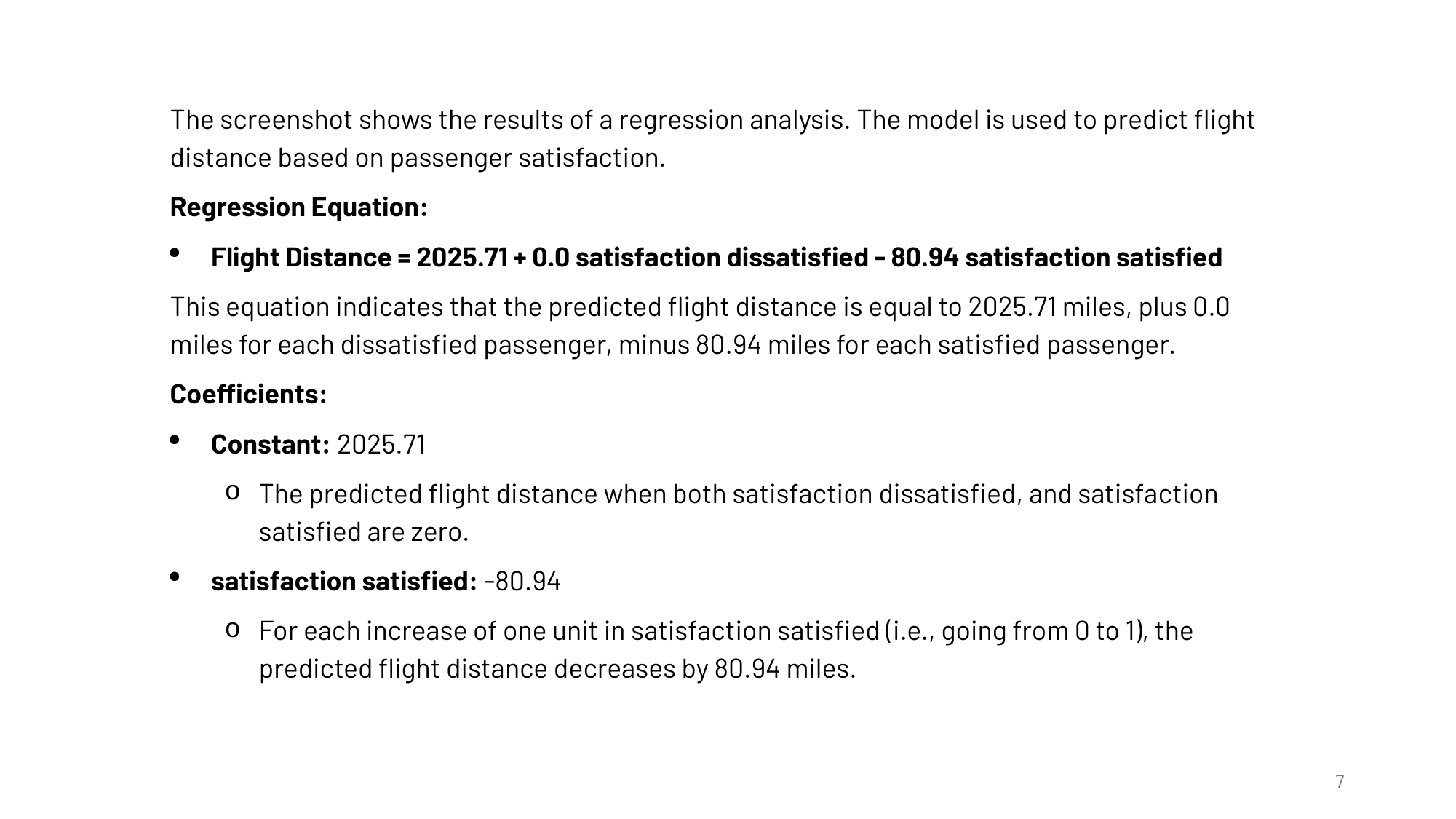

The screenshot shows the results of a regression analysis. The model is used to predict flight distance based on passenger satisfaction.
Regression Equation:
Flight Distance = 2025.71 + 0.0 satisfaction dissatisfied - 80.94 satisfaction satisfied
This equation indicates that the predicted flight distance is equal to 2025.71 miles, plus 0.0 miles for each dissatisfied passenger, minus 80.94 miles for each satisfied passenger.
Coefficients:
Constant: 2025.71
The predicted flight distance when both satisfaction dissatisfied, and satisfaction satisfied are zero.
satisfaction satisfied: -80.94
For each increase of one unit in satisfaction satisfied (i.e., going from 0 to 1), the predicted flight distance decreases by 80.94 miles.
7